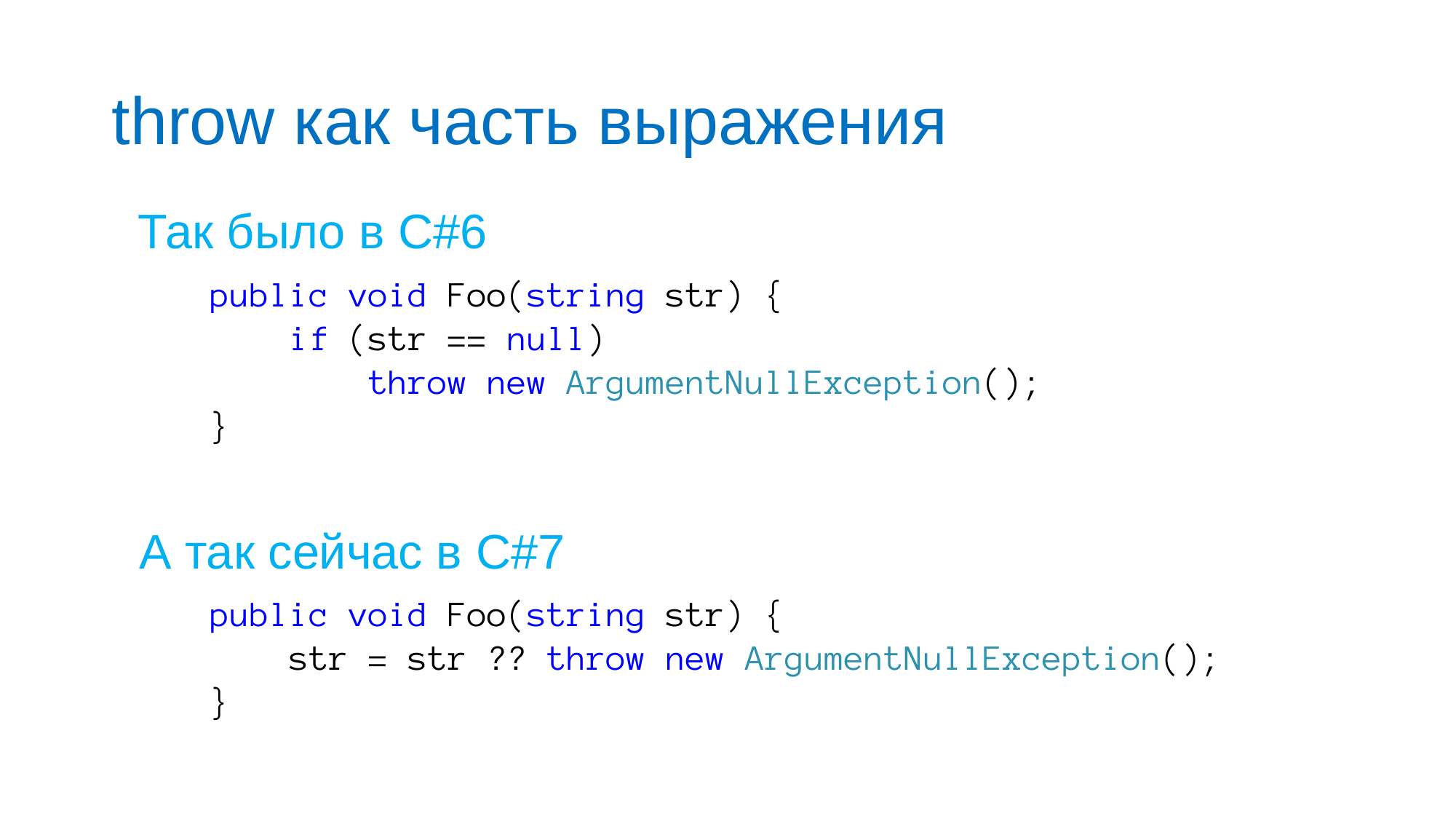

# throw как часть выражения
Так было в C#6
public void Foo(string str) {
    if (str == null)
        throw new ArgumentNullException();
}
А так сейчас в C#7
public void Foo(string str) {
    str = str ?? throw new ArgumentNullException();
}